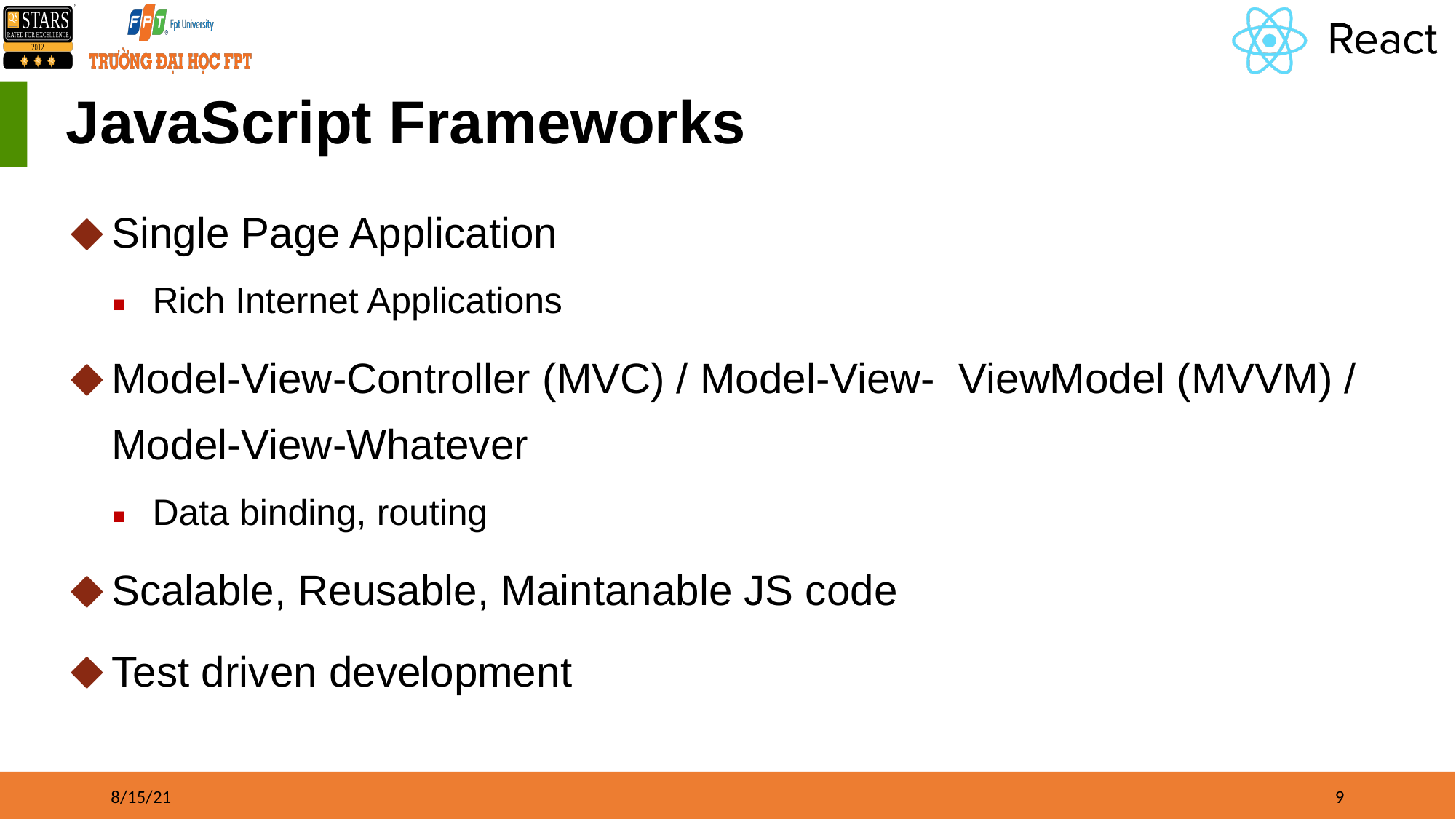

# JavaScript Frameworks
Single Page Application
Rich Internet Applications
Model-View-Controller (MVC) / Model-View-  ViewModel (MVVM) / Model-View-Whatever
Data binding, routing
Scalable, Reusable, Maintanable JS code
Test driven development
8/15/21
9